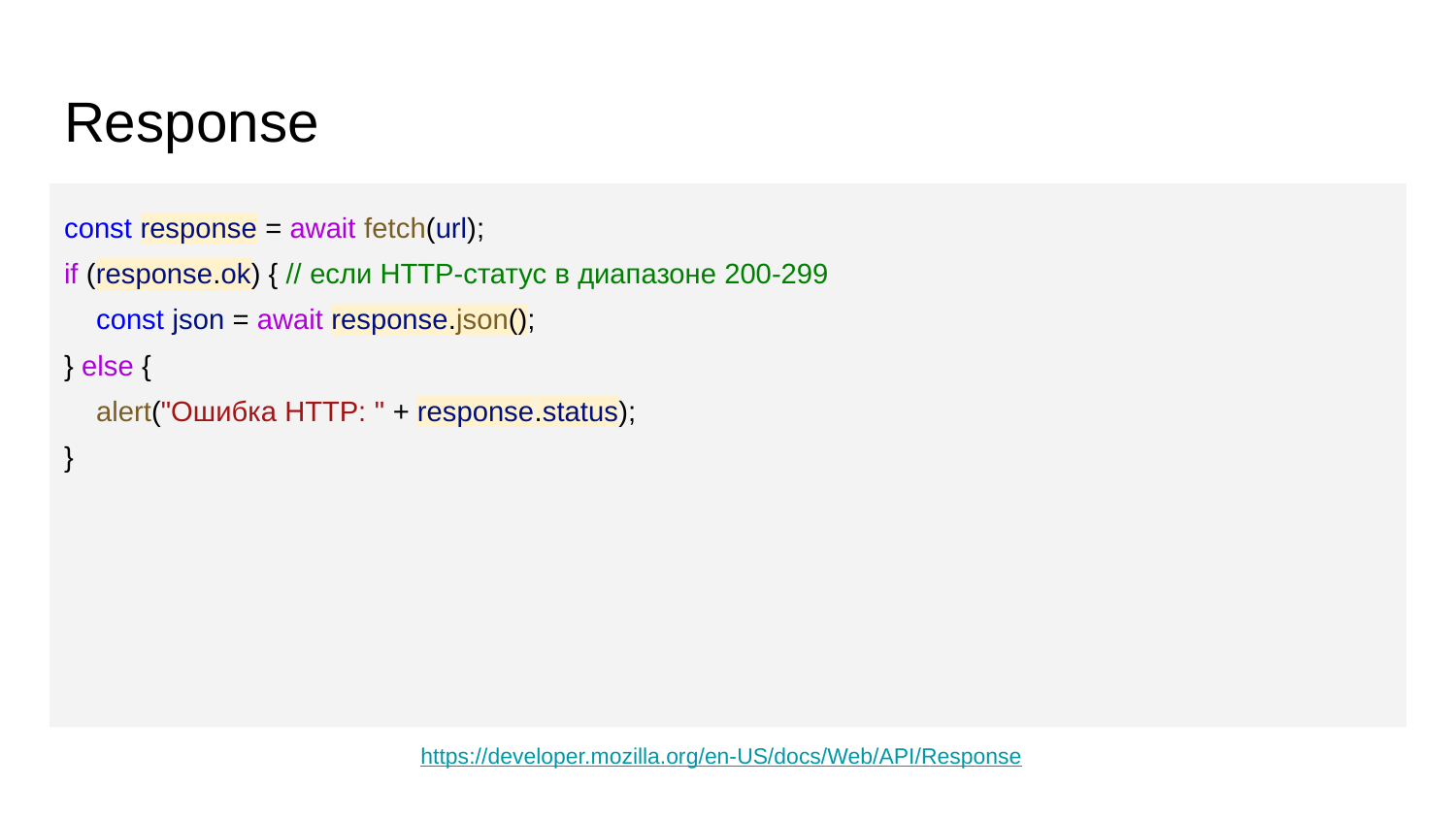

# Response
const response = await fetch(url);
if (response.ok) { // если HTTP-статус в диапазоне 200-299
    const json = await response.json();
} else {
    alert("Ошибка HTTP: " + response.status);
}

https://developer.mozilla.org/en-US/docs/Web/API/Response